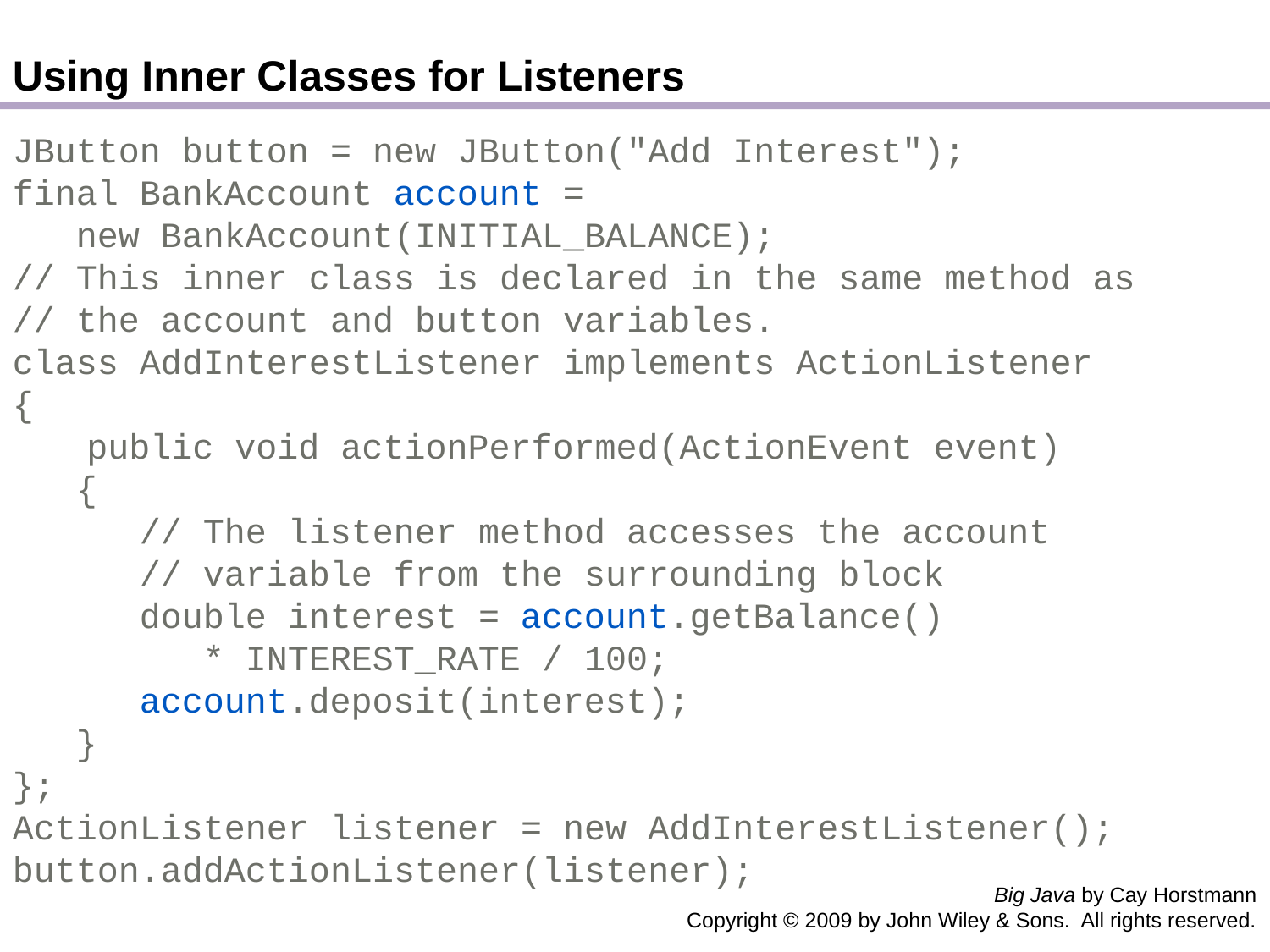

Using Inner Classes for Listeners
JButton button = new JButton("Add Interest");
final BankAccount account =
   new BankAccount(INITIAL_BALANCE);
// This inner class is declared in the same method as
// the account and button variables.
class AddInterestListener implements ActionListener
{
    public void actionPerformed(ActionEvent event)
   {
      // The listener method accesses the account
      // variable from the surrounding block
      double interest = account.getBalance()
         * INTEREST_RATE / 100;
      account.deposit(interest);
   }
};
ActionListener listener = new AddInterestListener();
button.addActionListener(listener);
Big Java by Cay Horstmann
Copyright © 2009 by John Wiley & Sons.  All rights reserved.